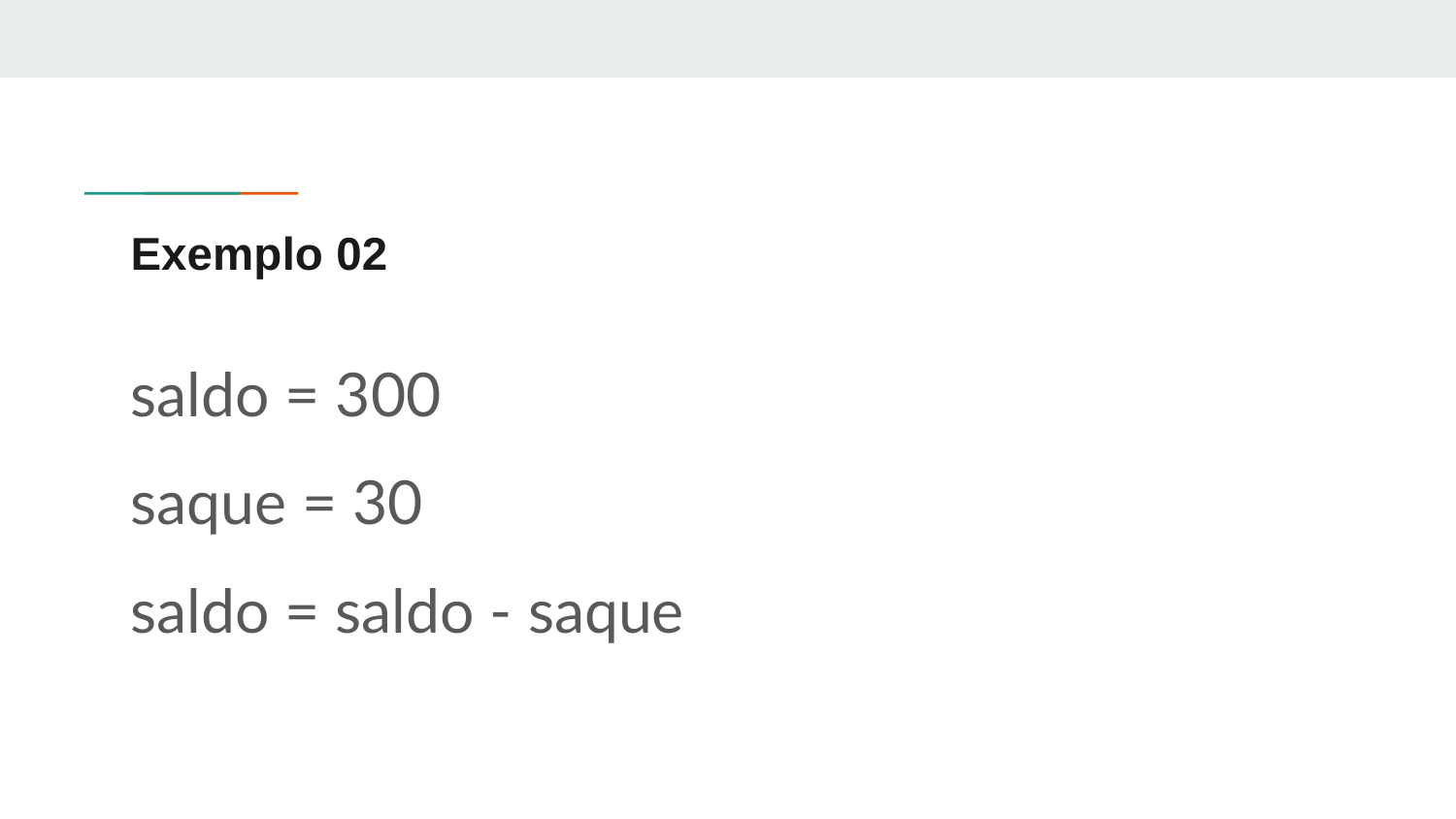

# Exemplo 02
saldo = 300
saque = 30
saldo = saldo - saque